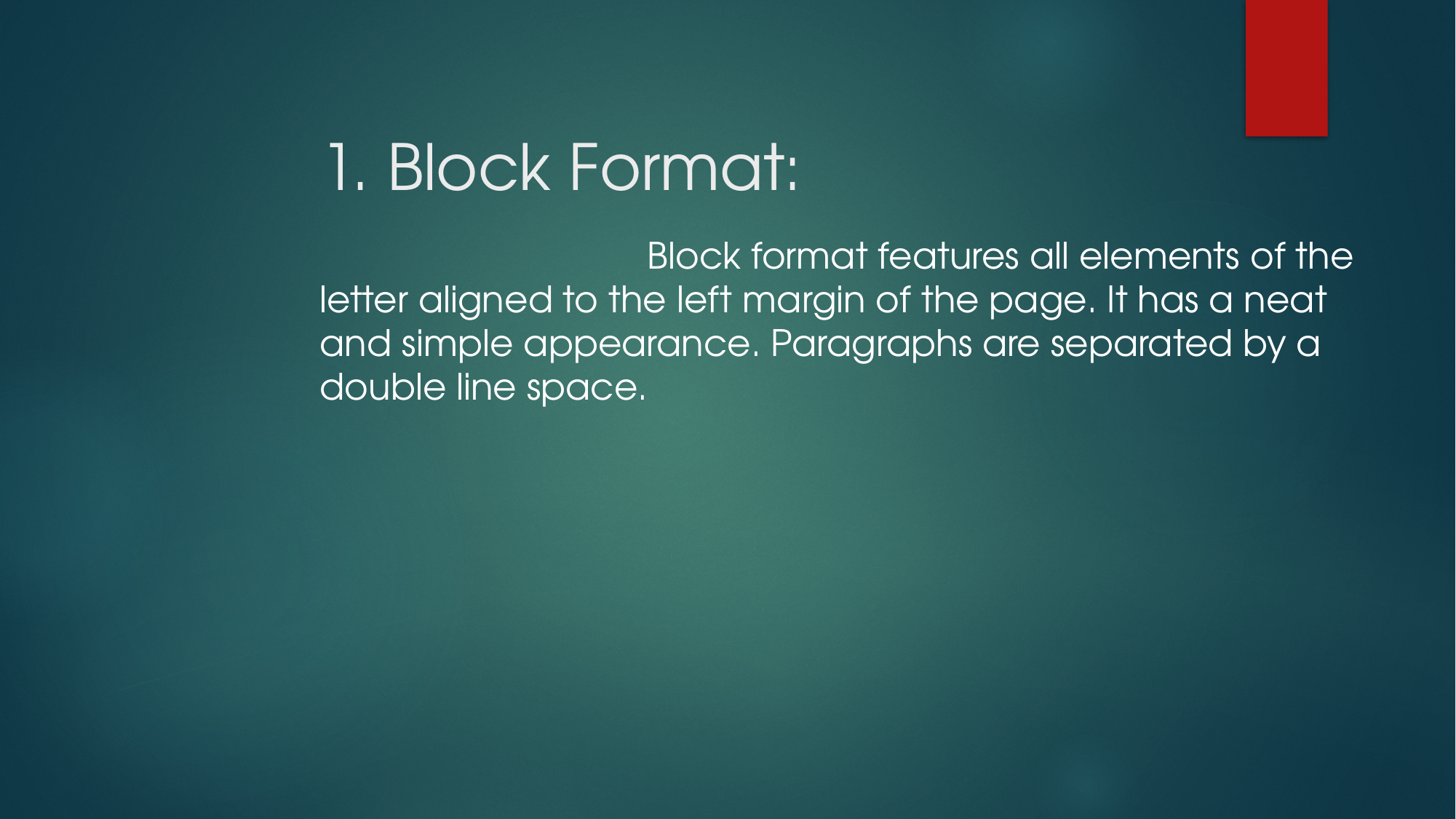

# 1. Block Format:
			Block format features all elements of the letter aligned to the left margin of the page. It has a neat and simple appearance. Paragraphs are separated by a double line space.